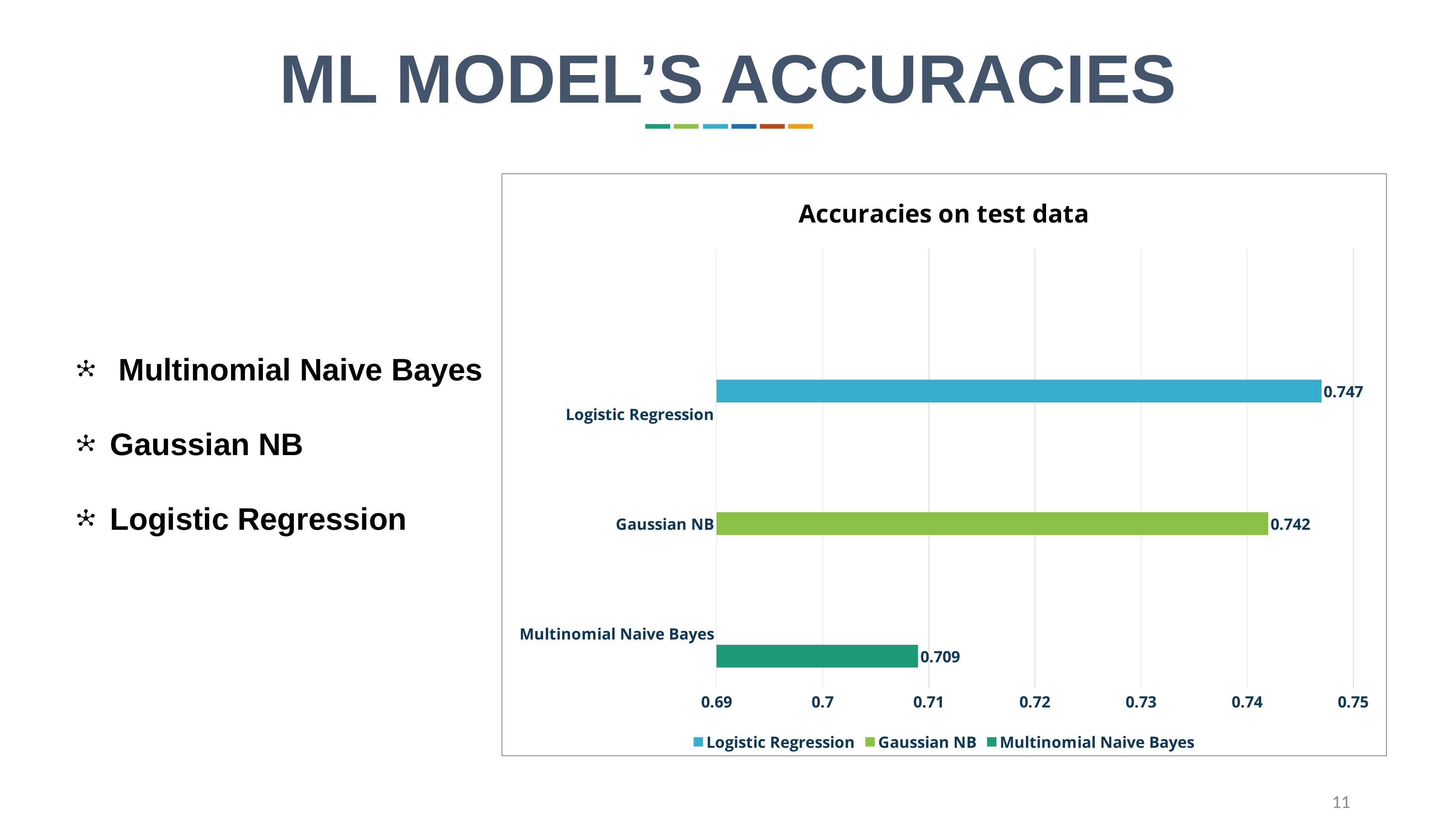

ML MODEL’S ACCURACIES

### Chart: Accuracies on test data

| Category | Multinomial Naive Bayes | Gaussian NB | Logistic Regression |
|---|---|---|---|
| Multinomial Naive Bayes | 0.709 | None | None |
| Gaussian NB | None | 0.742 | None |
| Logistic Regression | None | None | 0.747 |
 Multinomial Naive Bayes
Gaussian NB
Logistic Regression
11